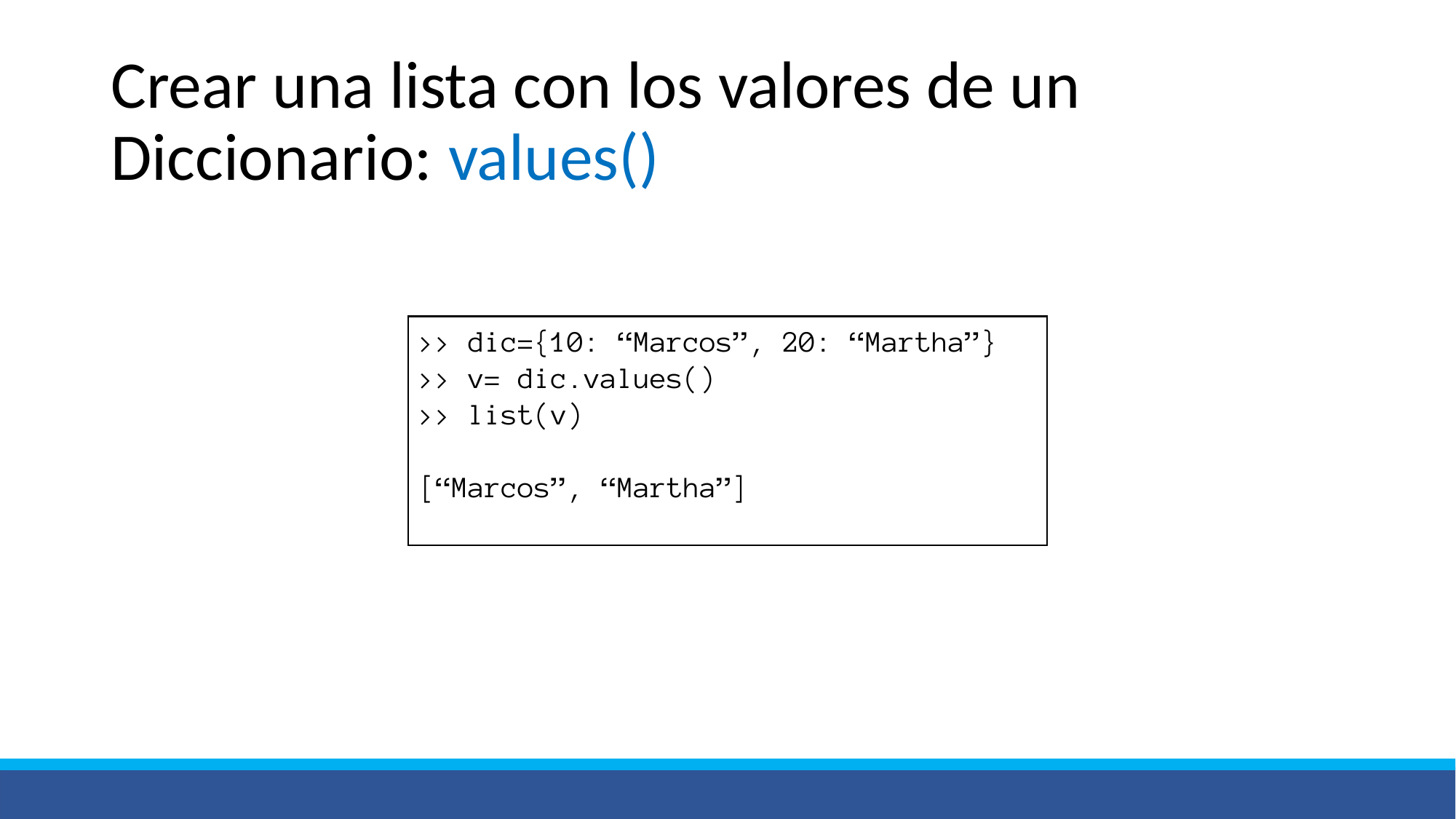

# Crear una lista con los valores de un Diccionario: values()
>> dic={10: “Marcos”, 20: “Martha”}
>> v= dic.values()
>> list(v)

[“Marcos”, “Martha”]